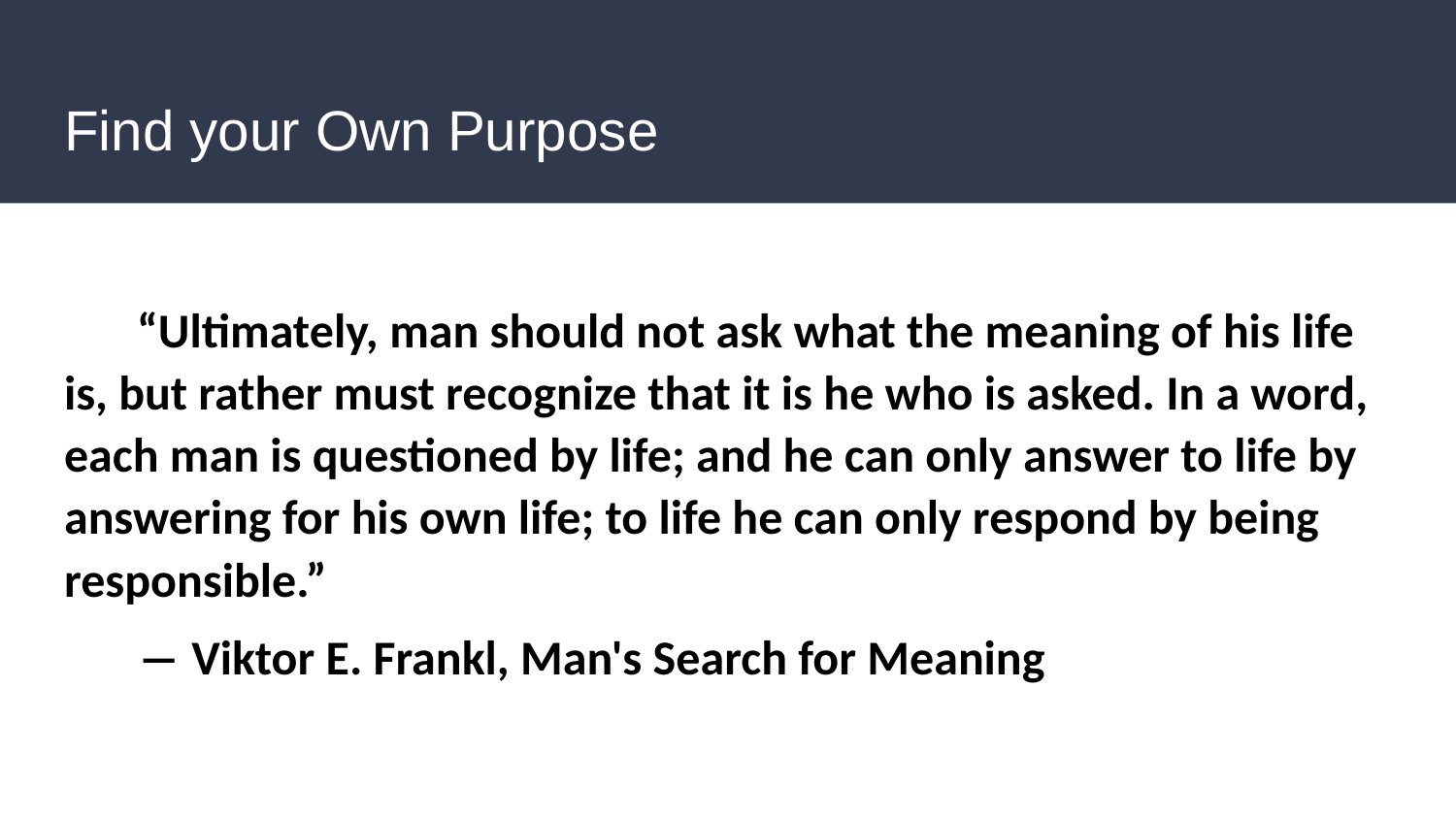

# Find your Own Purpose
“Ultimately, man should not ask what the meaning of his life is, but rather must recognize that it is he who is asked. In a word, each man is questioned by life; and he can only answer to life by answering for his own life; to life he can only respond by being responsible.”
― Viktor E. Frankl, Man's Search for Meaning